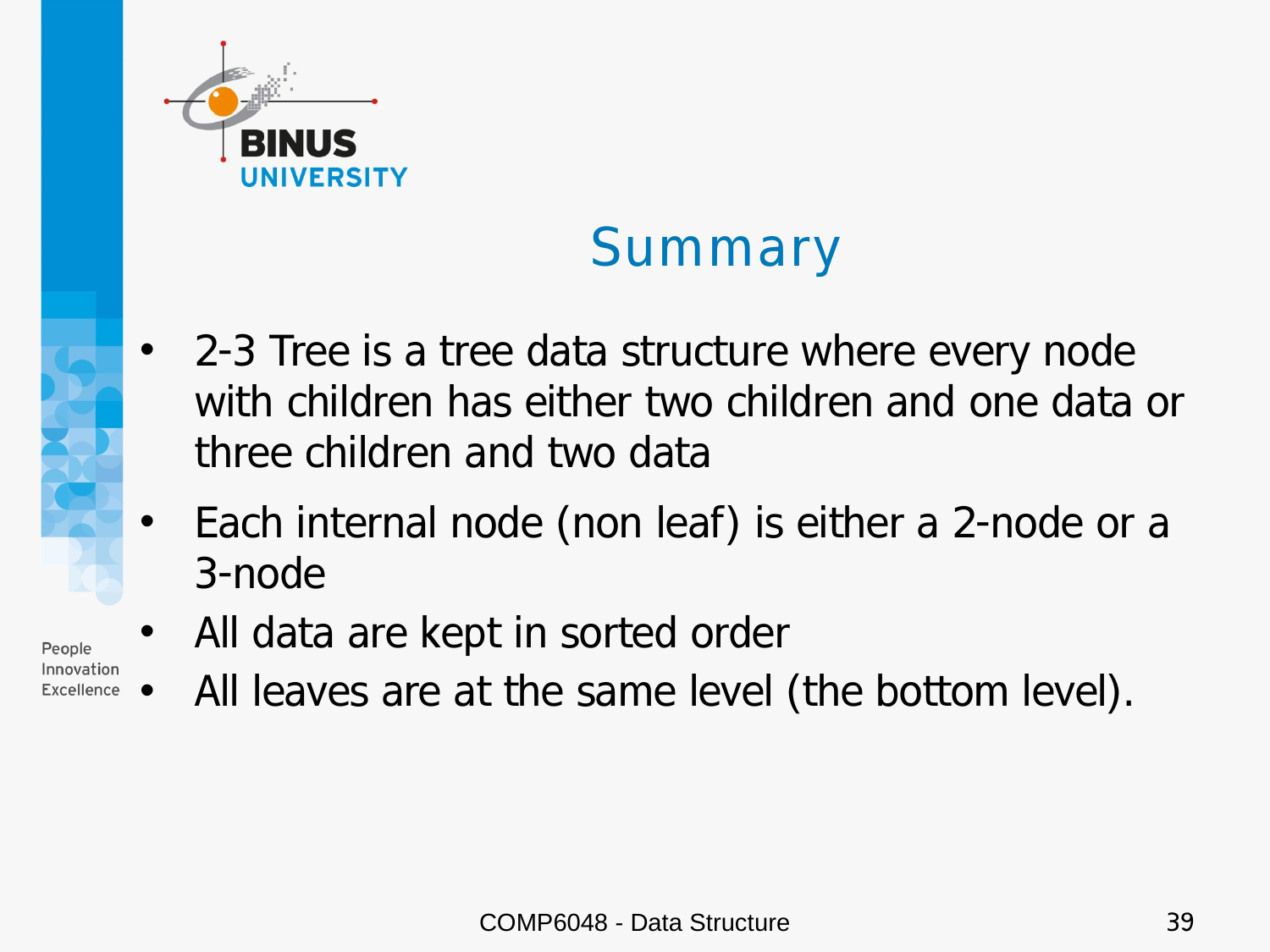

# Summary
2-3 Tree is a tree data structure where every node with children has either two children and one data or three children and two data
Each internal node (non leaf) is either a 2-node or a 3-node
All data are kept in sorted order
All leaves are at the same level (the bottom level).

COMP6048 - Data Structure
39